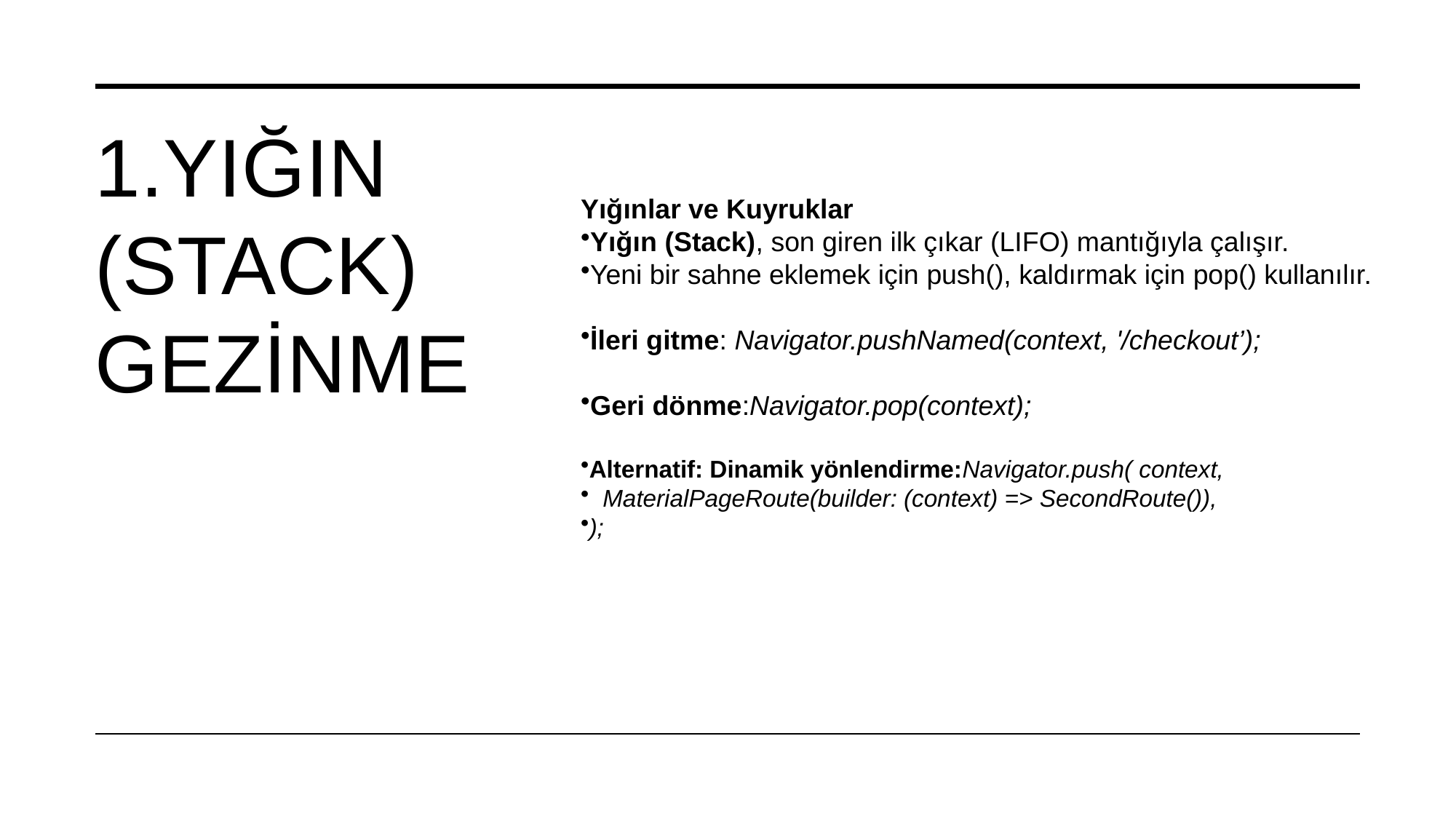

# 1.Yığın (Stack) Gezinme
Yığınlar ve Kuyruklar
Yığın (Stack), son giren ilk çıkar (LIFO) mantığıyla çalışır.
Yeni bir sahne eklemek için push(), kaldırmak için pop() kullanılır.

İleri gitme: Navigator.pushNamed(context, '/checkout’);

Geri dönme:Navigator.pop(context);

Alternatif: Dinamik yönlendirme:Navigator.push( context,
  MaterialPageRoute(builder: (context) => SecondRoute()),
);